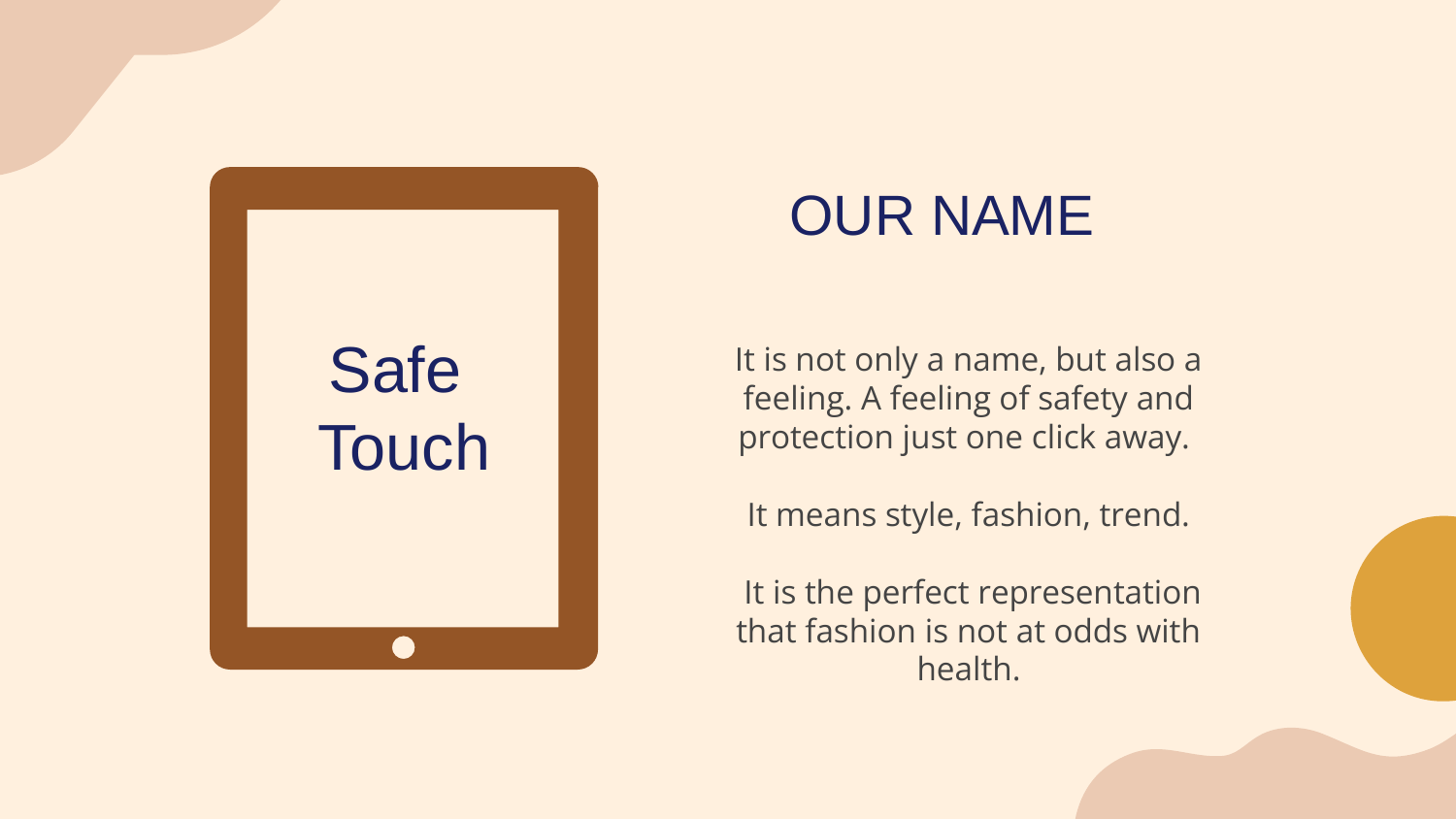

# OUR NAME
Safe
Touch
It is not only a name, but also a feeling. A feeling of safety and protection just one click away.

It means style, fashion, trend.

 It is the perfect representation that fashion is not at odds with health.